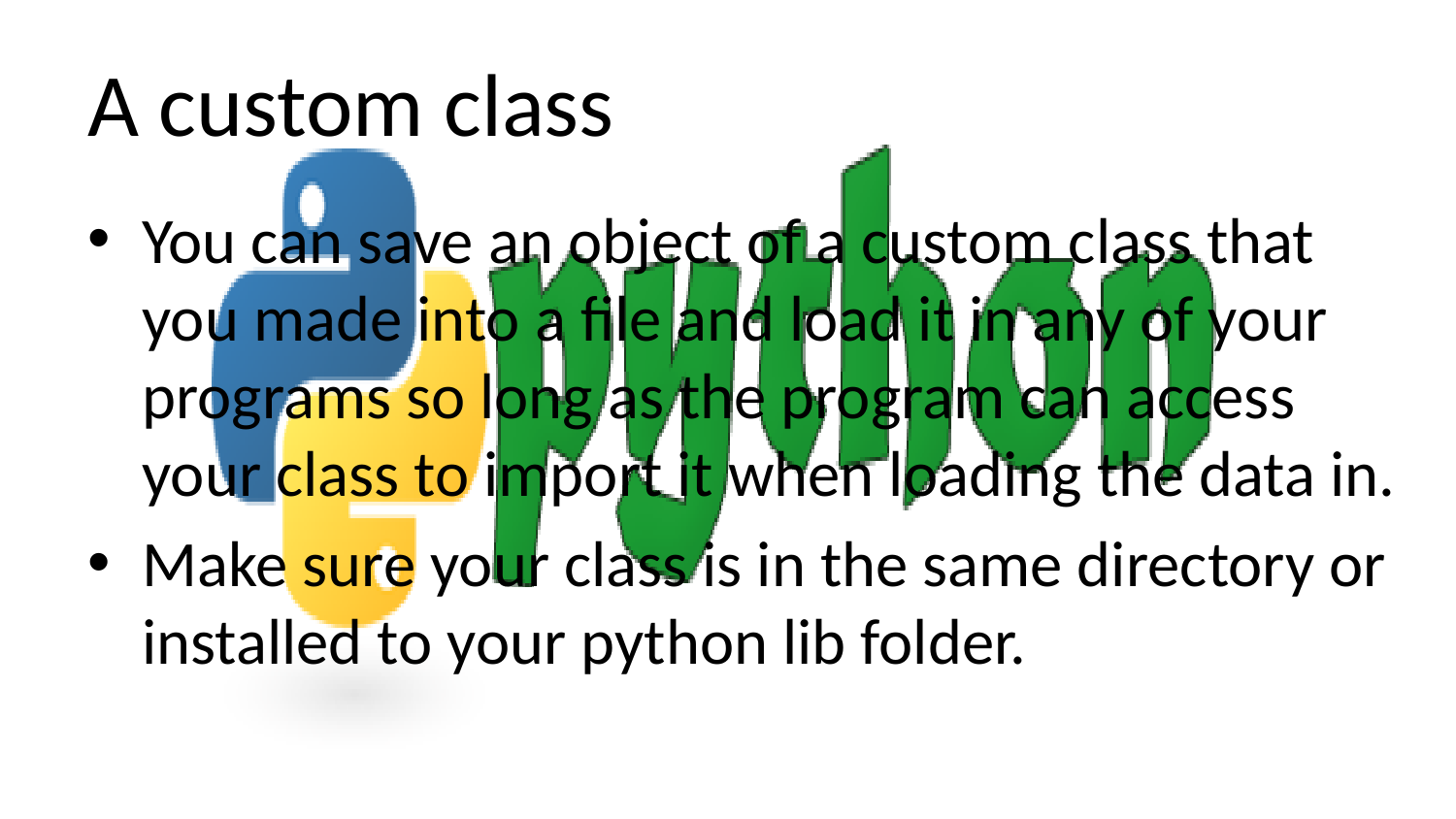

# A custom class
You can save an object of a custom class that you made into a file and load it in any of your programs so long as the program can access your class to import it when loading the data in.
Make sure your class is in the same directory or installed to your python lib folder.